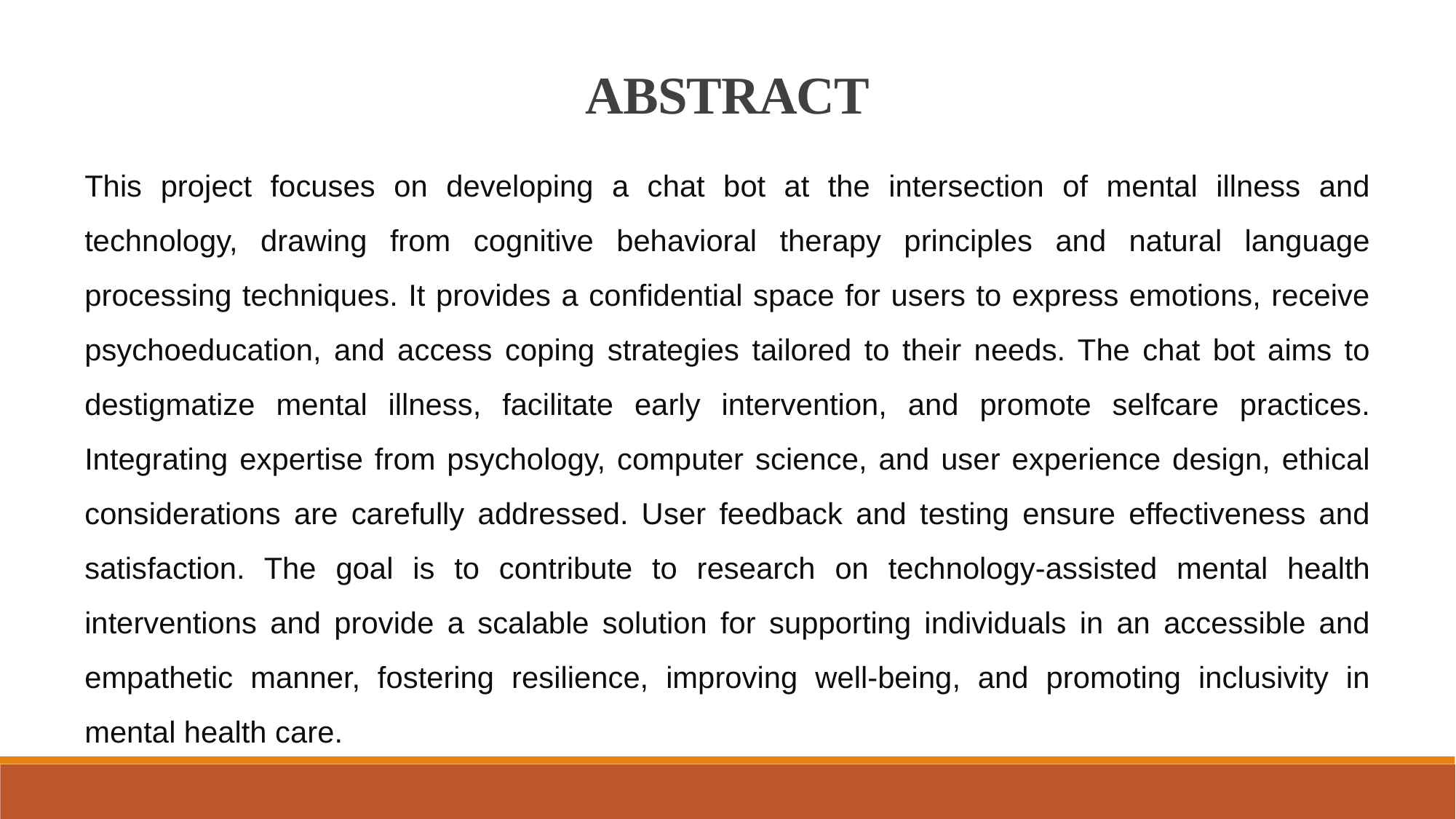

ABSTRACT
This project focuses on developing a chat bot at the intersection of mental illness and technology, drawing from cognitive behavioral therapy principles and natural language processing techniques. It provides a confidential space for users to express emotions, receive psychoeducation, and access coping strategies tailored to their needs. The chat bot aims to destigmatize mental illness, facilitate early intervention, and promote selfcare practices. Integrating expertise from psychology, computer science, and user experience design, ethical considerations are carefully addressed. User feedback and testing ensure effectiveness and satisfaction. The goal is to contribute to research on technology-assisted mental health interventions and provide a scalable solution for supporting individuals in an accessible and empathetic manner, fostering resilience, improving well-being, and promoting inclusivity in mental health care.